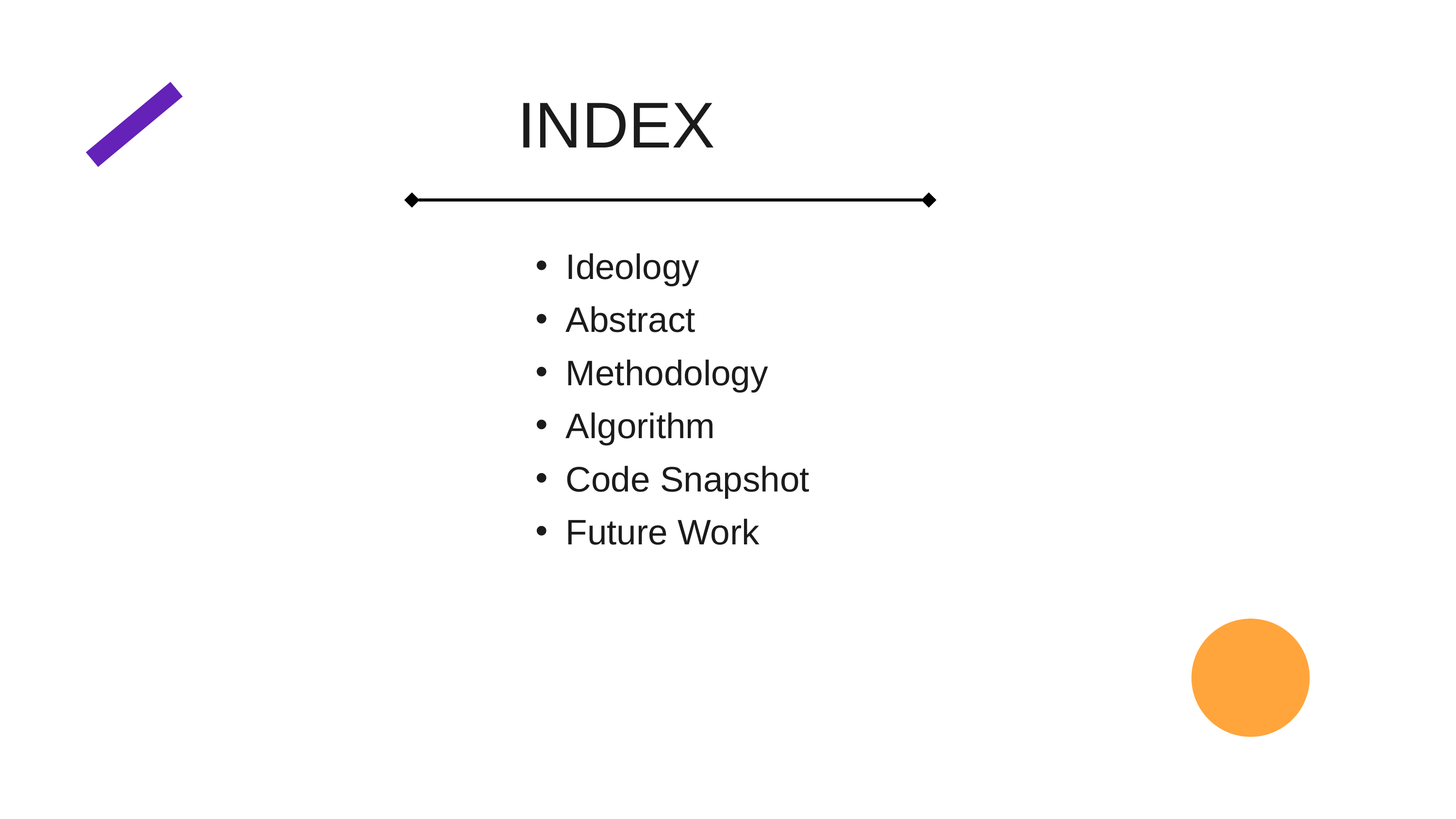

INDEX

Ideology
Abstract
Methodology
Algorithm
Code Snapshot
Future Work